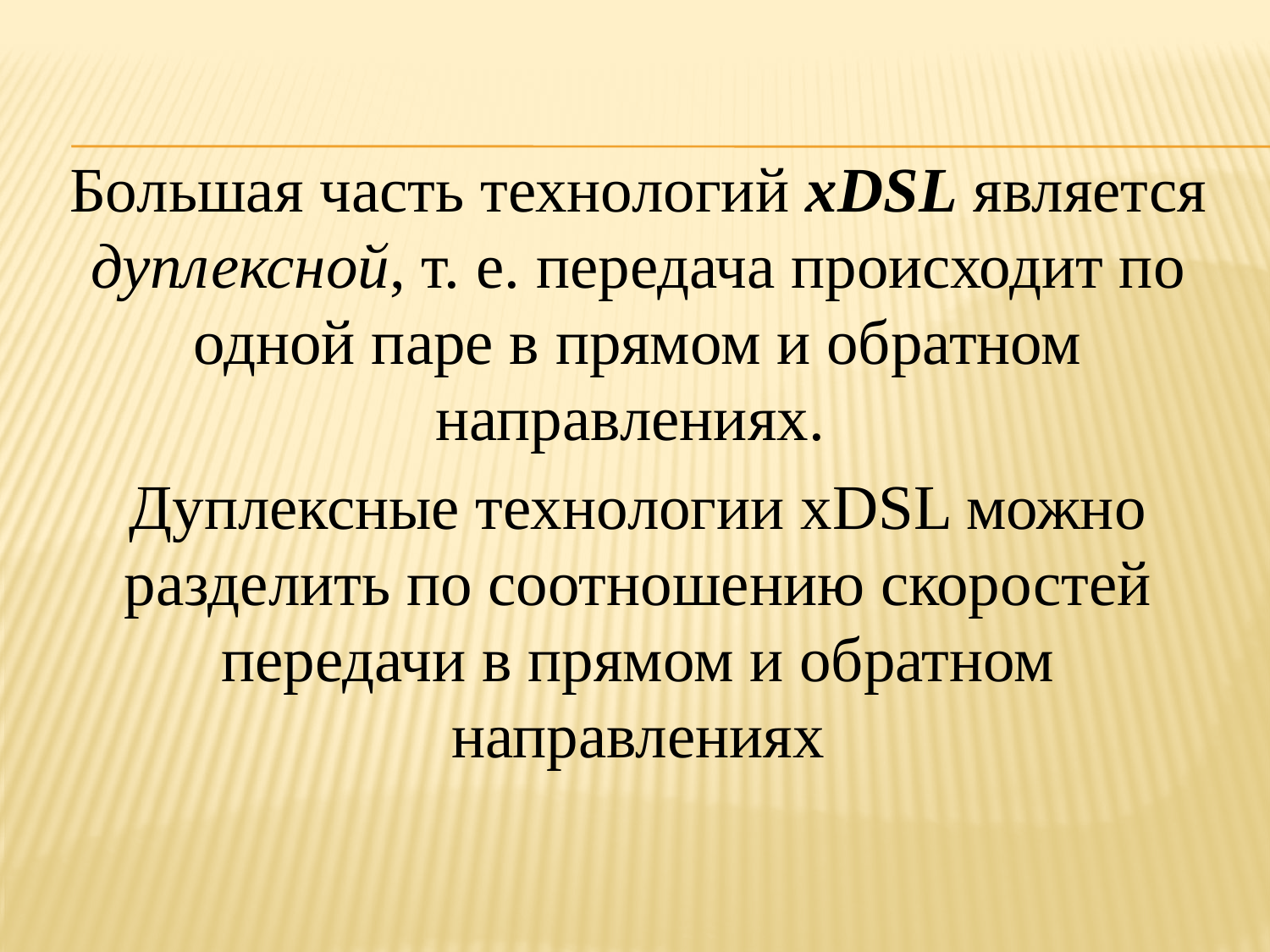

Большая часть технологий xDSL является дуплексной, т. е. передача происходит по одной паре в прямом и обратном направлениях.
Дуплексные технологии xDSL можно разделить по соотношению скоростей передачи в прямом и обратном направлениях